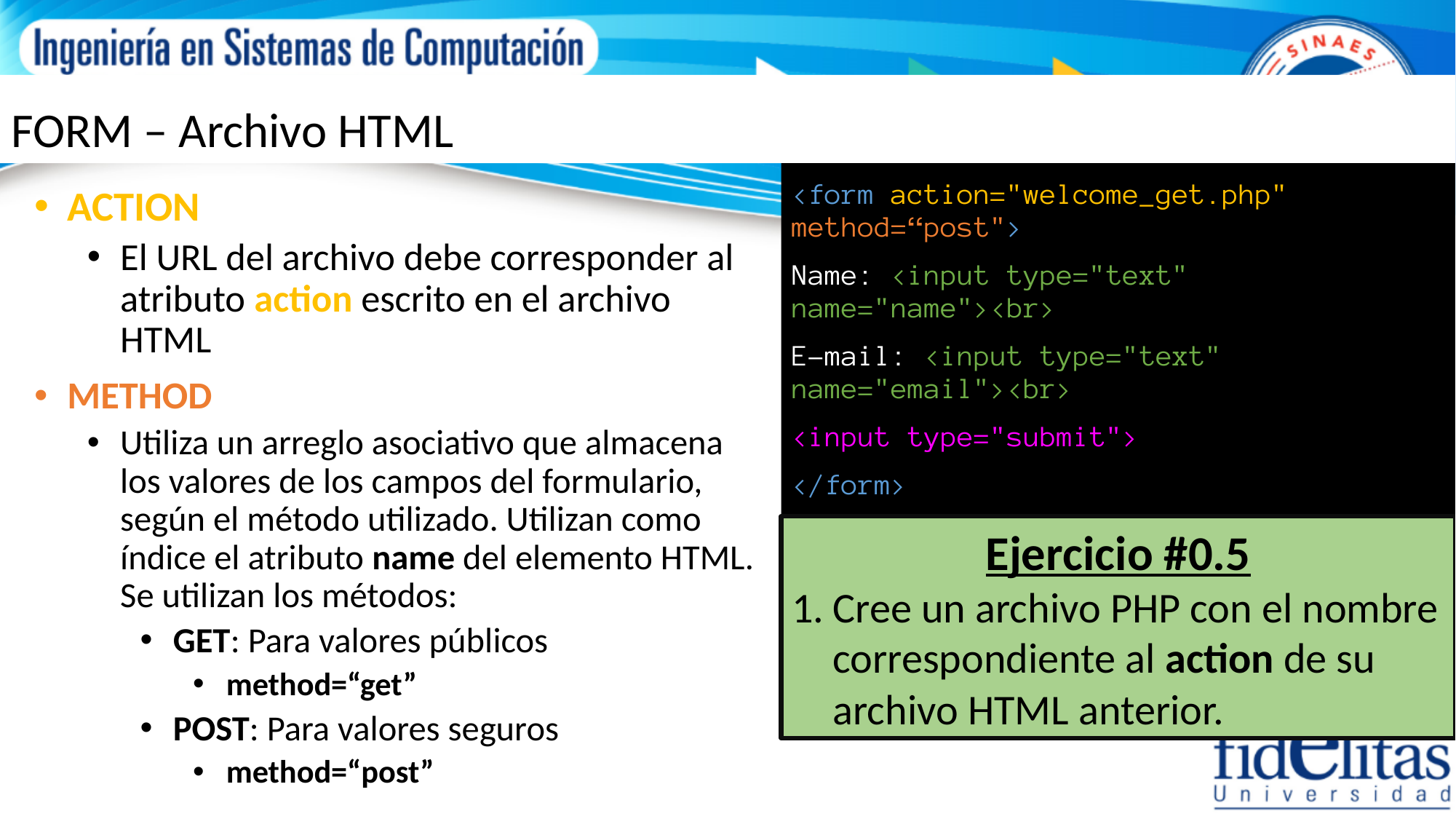

# FORM – Archivo HTML
<form action="welcome_get.php" method=“post">
Name: <input type="text" name="name"><br>
E-mail: <input type="text" name="email"><br>
<input type="submit">
</form>
ACTION
El URL del archivo debe corresponder al atributo action escrito en el archivo HTML
METHOD
Utiliza un arreglo asociativo que almacena los valores de los campos del formulario, según el método utilizado. Utilizan como índice el atributo name del elemento HTML. Se utilizan los métodos:
GET: Para valores públicos
method=“get”
POST: Para valores seguros
method=“post”
Ejercicio #0.5
Cree un archivo PHP con el nombre correspondiente al action de su archivo HTML anterior.